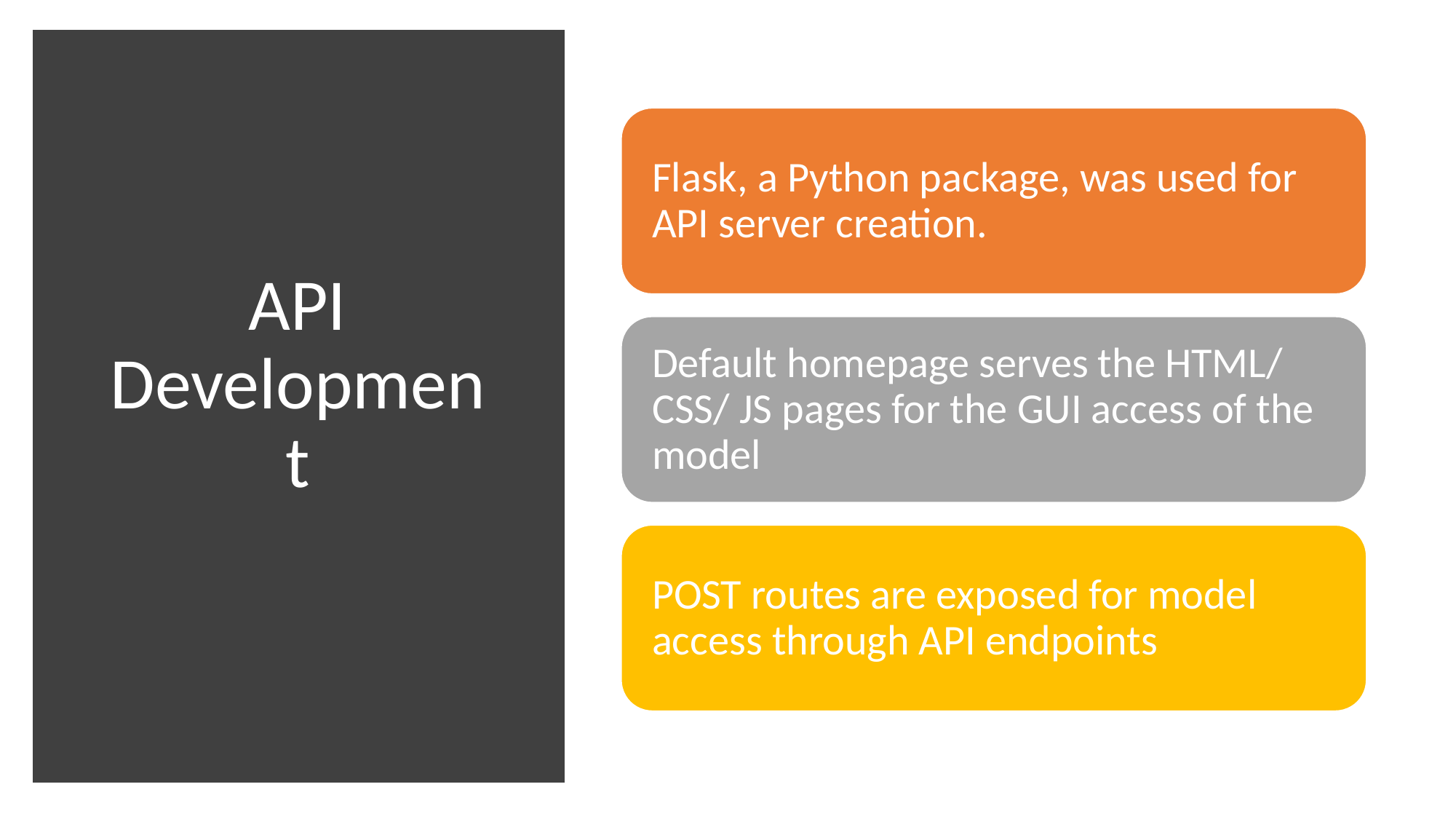

Flask, a Python package, was used for API server creation.
Default homepage serves the HTML/ CSS/ JS pages for the GUI access of the model
POST routes are exposed for model access through API endpoints
# API Development